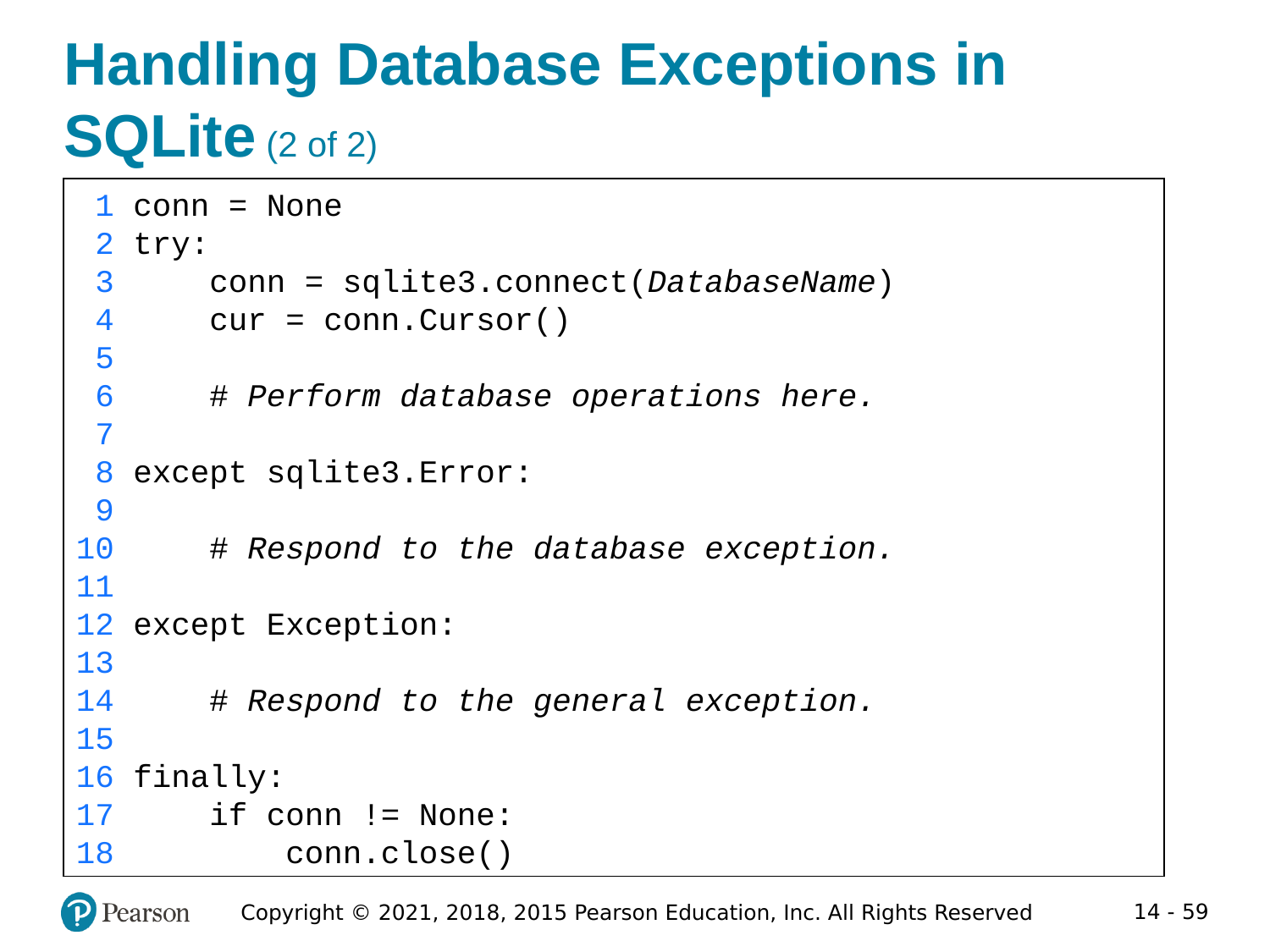

# Handling Database Exceptions in SQLite (2 of 2)
 1 conn = None
 2 try:
 3     conn = sqlite3.connect(DatabaseName)
 4     cur = conn.Cursor()
 5
 6     # Perform database operations here.
 7
 8 except sqlite3.Error:
 9
10     # Respond to the database exception.
11
12 except Exception:
13
14     # Respond to the general exception.
15
16 finally:
17     if conn != None:
18         conn.close()